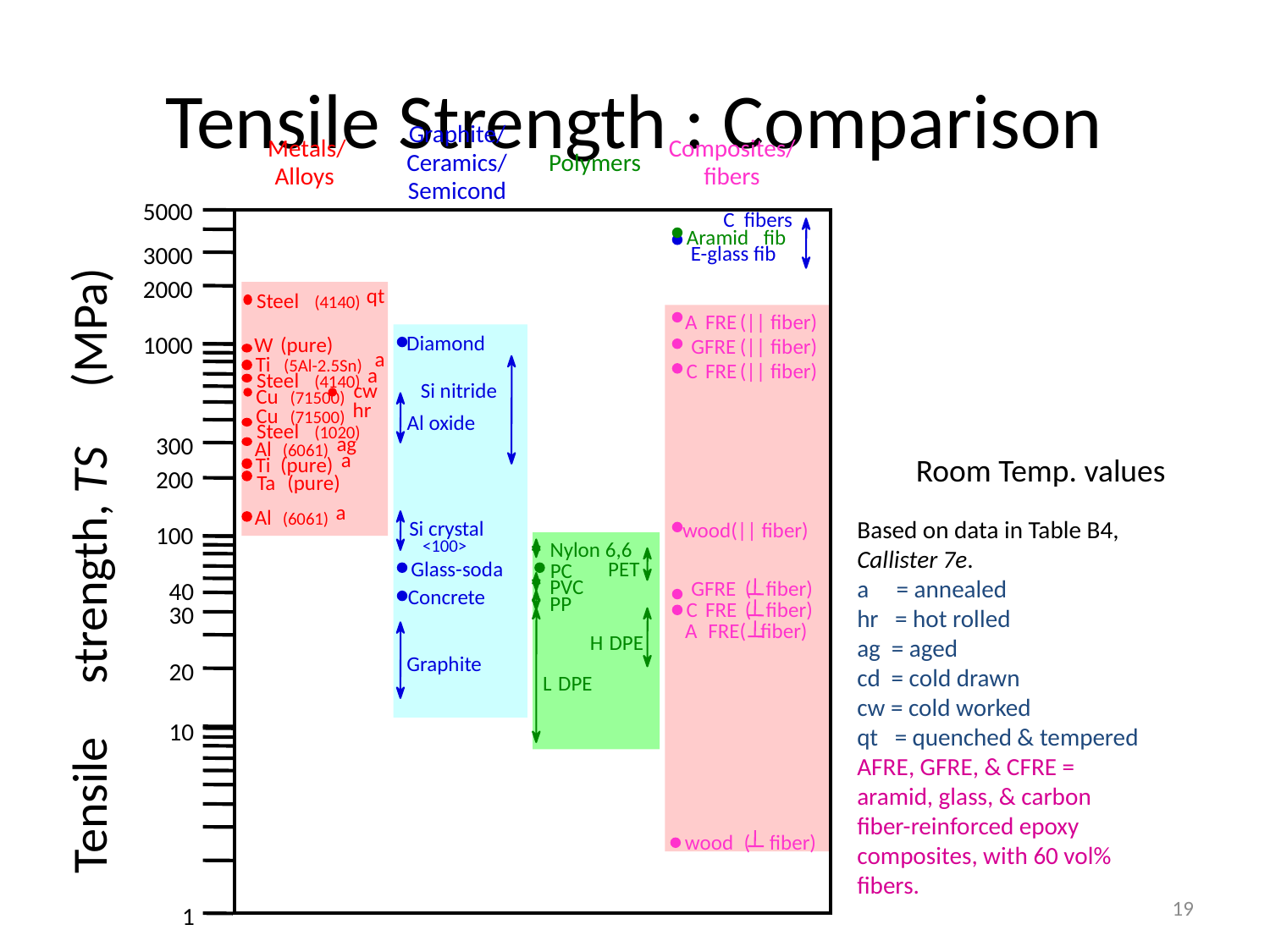

# Tensile Strength : Comparison
Graphite/
Metals/
Composites/
Ceramics/
Polymers
Alloys
fibers
Semicond
5000
C
 fibers

Aramid
 fib

3000
E-glass fib

2000

qt

Steel

(4140)

(MPa)

A
FRE
(|| fiber)

1000
Diamond
W
 (pure)
GFRE
(|| fiber)

a
Ti
(5Al-2.5Sn)

C
FRE
(|| fiber)

a

Steel

(4140)

cw
Si nitride
Cu

(71500)

hr
Cu

(71500)
Al oxide

Steel

(1020)
300
ag
Al

(6061)
a
Ti
(pure)

200
Ta
 (pure)

a
Al

(6061)

Si crystal
wood(|| fiber)
100

<100>
 strength, TS

Nylon 6,6

Glass-soda
PET
PC

PVC
GFRE
(   fiber)
40

Concrete

PP
C
FRE
(   fiber)

30

A
FRE(   fiber)

H
DPE
Graphite
20
L
DPE
10

Tensile

wood
(    fiber)

1

Room Temp. values
Based on data in Table B4,
Callister 7e.
a     = annealed
hr   = hot rolled
ag  = aged
cd  = cold drawn
cw = cold worked
qt   = quenched & tempered
AFRE, GFRE, & CFRE =
aramid, glass, & carbon
fiber-reinforced epoxy
composites, with 60 vol%
fibers.
19